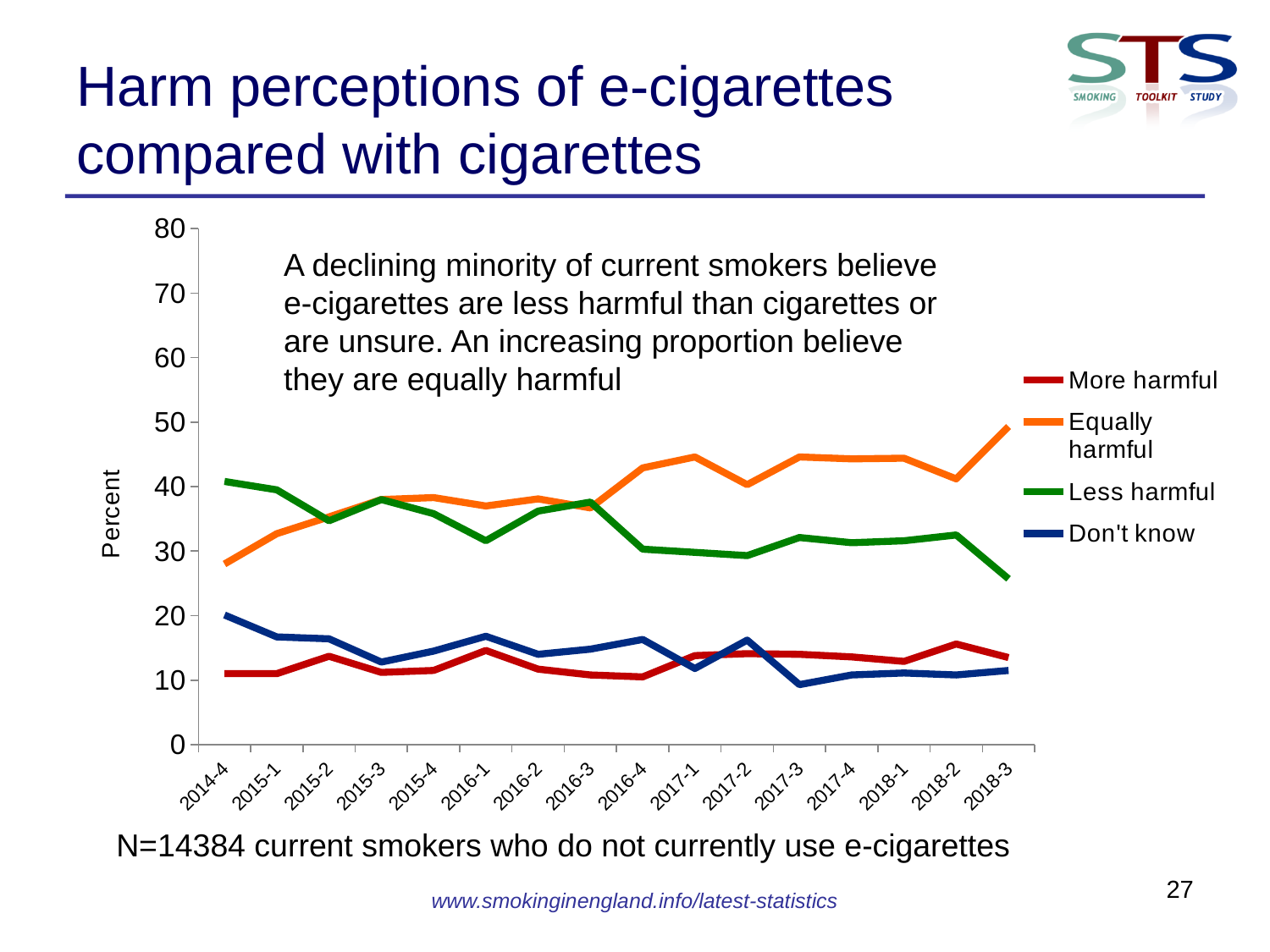

# Harm perceptions of e-cigarettes compared with cigarettes

### Chart

| Category | More harmful | Equally harmful | Less harmful | Don't know |
|---|---|---|---|---|
| 2014-4 | 11.0 | 28.0 | 40.8 | 20.1 |
| 2015-1 | 11.0 | 32.7 | 39.5 | 16.7 |
| 2015-2 | 13.7 | 35.3 | 34.7 | 16.4 |
| 2015-3 | 11.2 | 38.0 | 38.0 | 12.8 |
| 2015-4 | 11.5 | 38.3 | 35.8 | 14.5 |
| 2016-1 | 14.6 | 37.0 | 31.6 | 16.8 |
| 2016-2 | 11.7 | 38.1 | 36.2 | 14.0 |
| 2016-3 | 10.8 | 36.7 | 37.6 | 14.8 |
| 2016-4 | 10.5 | 42.9 | 30.3 | 16.3 |
| 2017-1 | 13.8 | 44.6 | 29.8 | 11.8 |
| 2017-2 | 14.1 | 40.3 | 29.3 | 16.2 |
| 2017-3 | 14.0 | 44.6 | 32.1 | 9.3 |
| 2017-4 | 13.6 | 44.3 | 31.3 | 10.8 |
| 2018-1 | 12.9 | 44.4 | 31.6 | 11.1 |
| 2018-2 | 15.6 | 41.2 | 32.5 | 10.8 |
| 2018-3 | 13.5 | 49.3 | 25.7 | 11.5 |
A declining minority of current smokers believe e-cigarettes are less harmful than cigarettes or are unsure. An increasing proportion believe they are equally harmful
N=14384 current smokers who do not currently use e-cigarettes
27